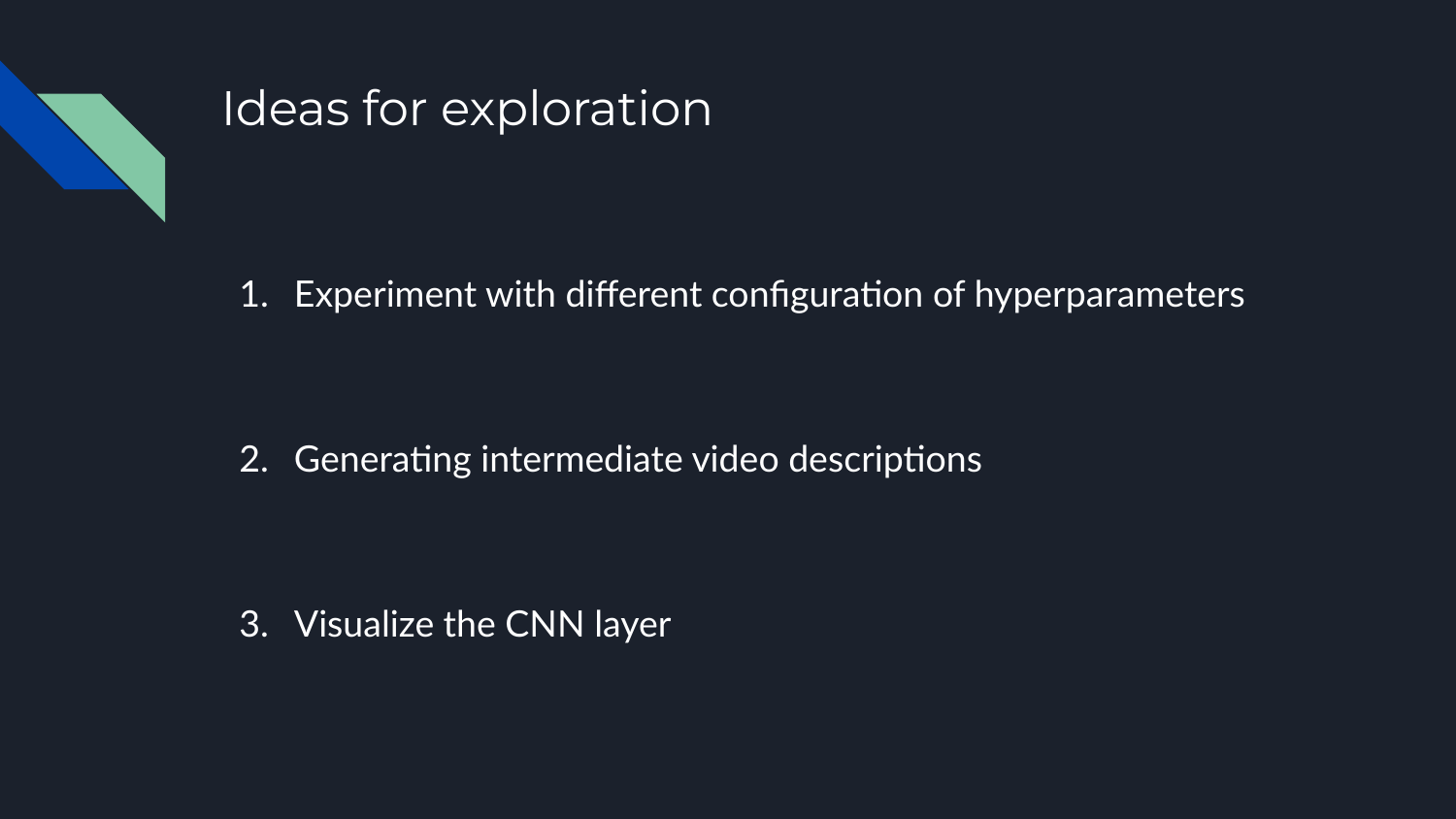

# Ideas for exploration
Experiment with different configuration of hyperparameters

Generating intermediate video descriptions

Visualize the CNN layer